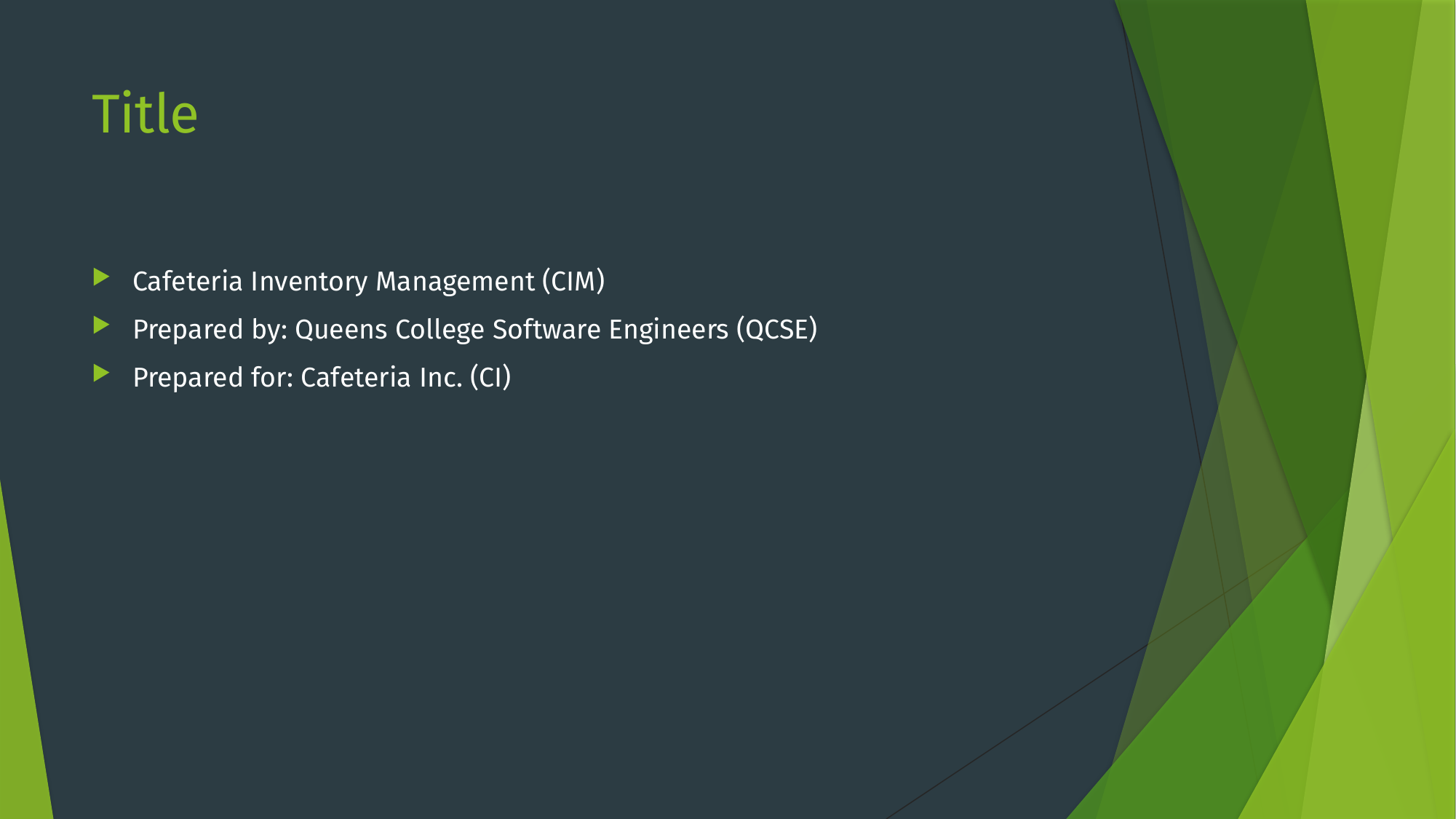

# Title
Cafeteria Inventory Management (CIM)
Prepared by: Queens College Software Engineers (QCSE)
Prepared for: Cafeteria Inc. (CI)